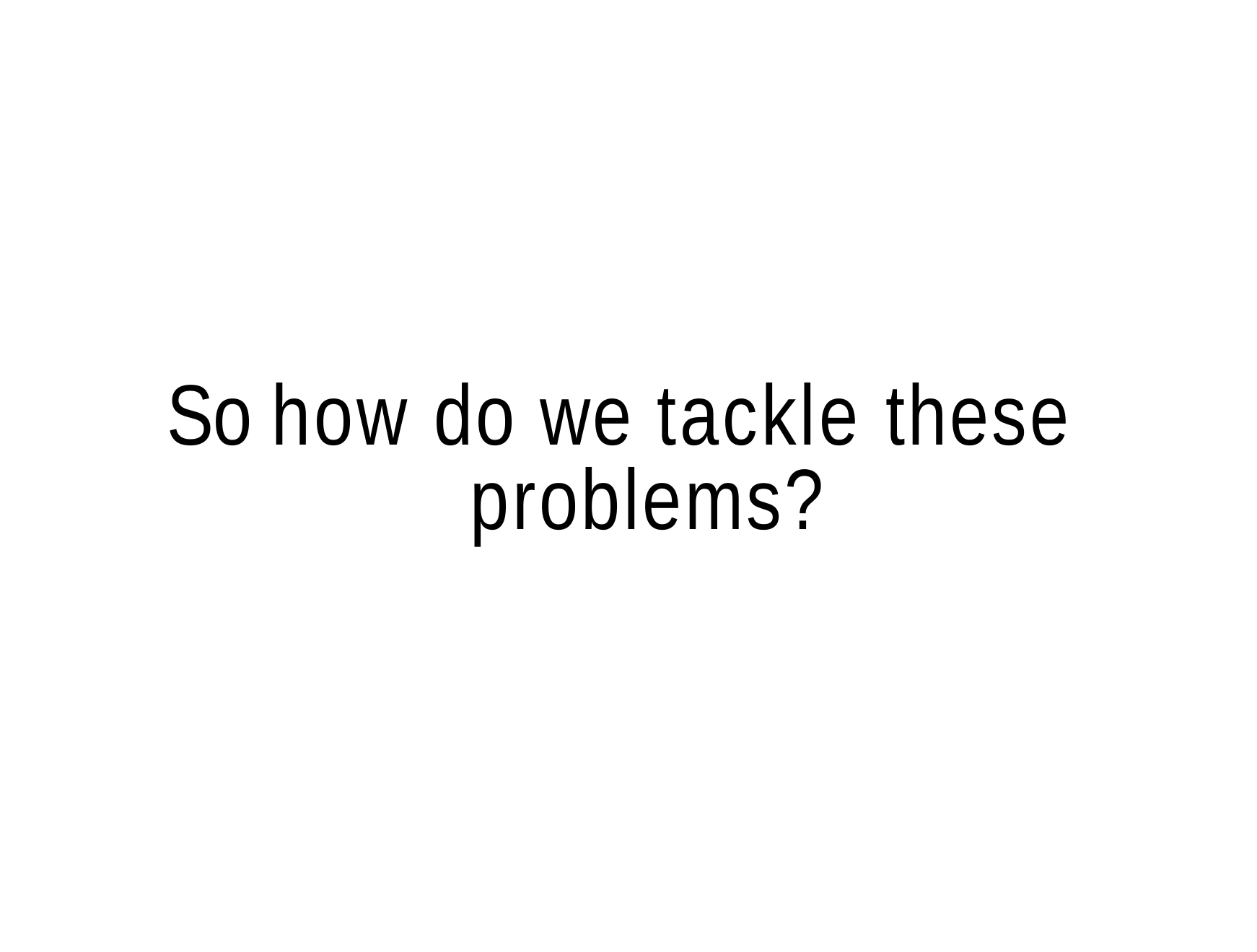

6/2/2018	ArchUnit

http://localhost:8080/?print-pdf#/	15/33
So how do we tackle these  problems?